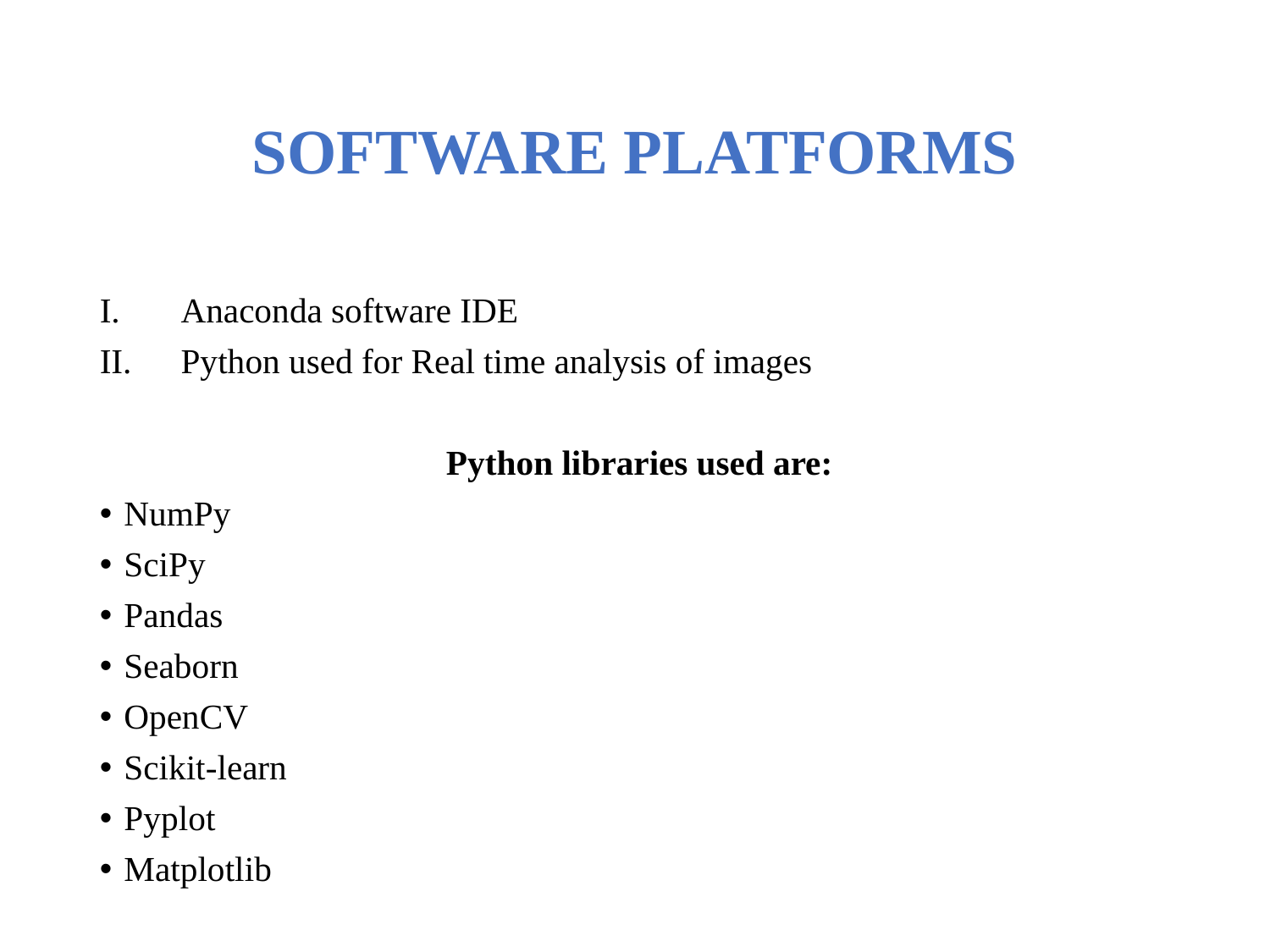

SOFTWARE PLATFORMS
Anaconda software IDE
Python used for Real time analysis of images

 Python libraries used are:
NumPy
SciPy
Pandas
Seaborn
OpenCV
Scikit-learn
Pyplot
Matplotlib